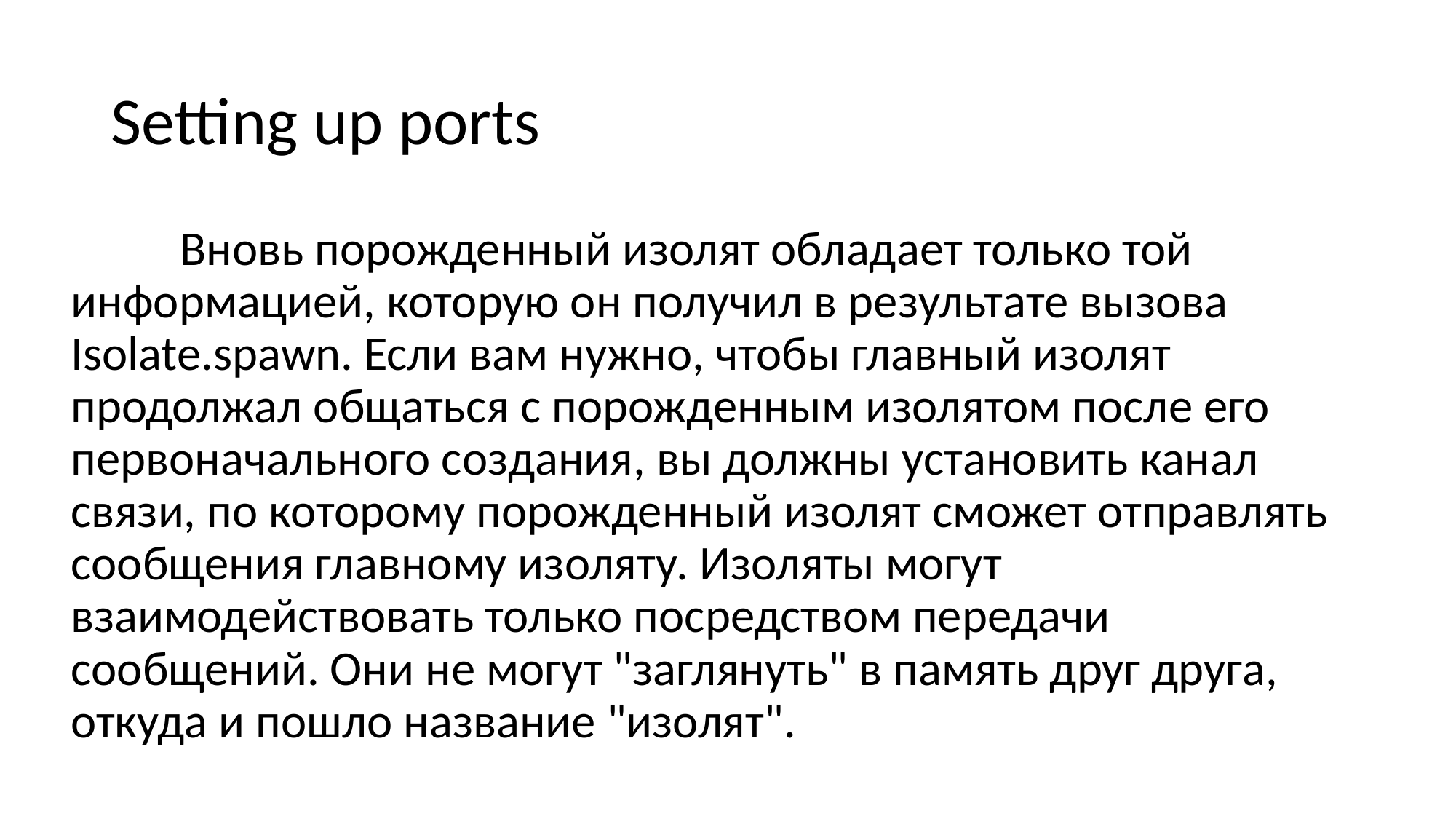

# Setting up ports
	Вновь порожденный изолят обладает только той информацией, которую он получил в результате вызова Isolate.spawn. Если вам нужно, чтобы главный изолят продолжал общаться с порожденным изолятом после его первоначального создания, вы должны установить канал связи, по которому порожденный изолят сможет отправлять сообщения главному изоляту. Изоляты могут взаимодействовать только посредством передачи сообщений. Они не могут "заглянуть" в память друг друга, откуда и пошло название "изолят".